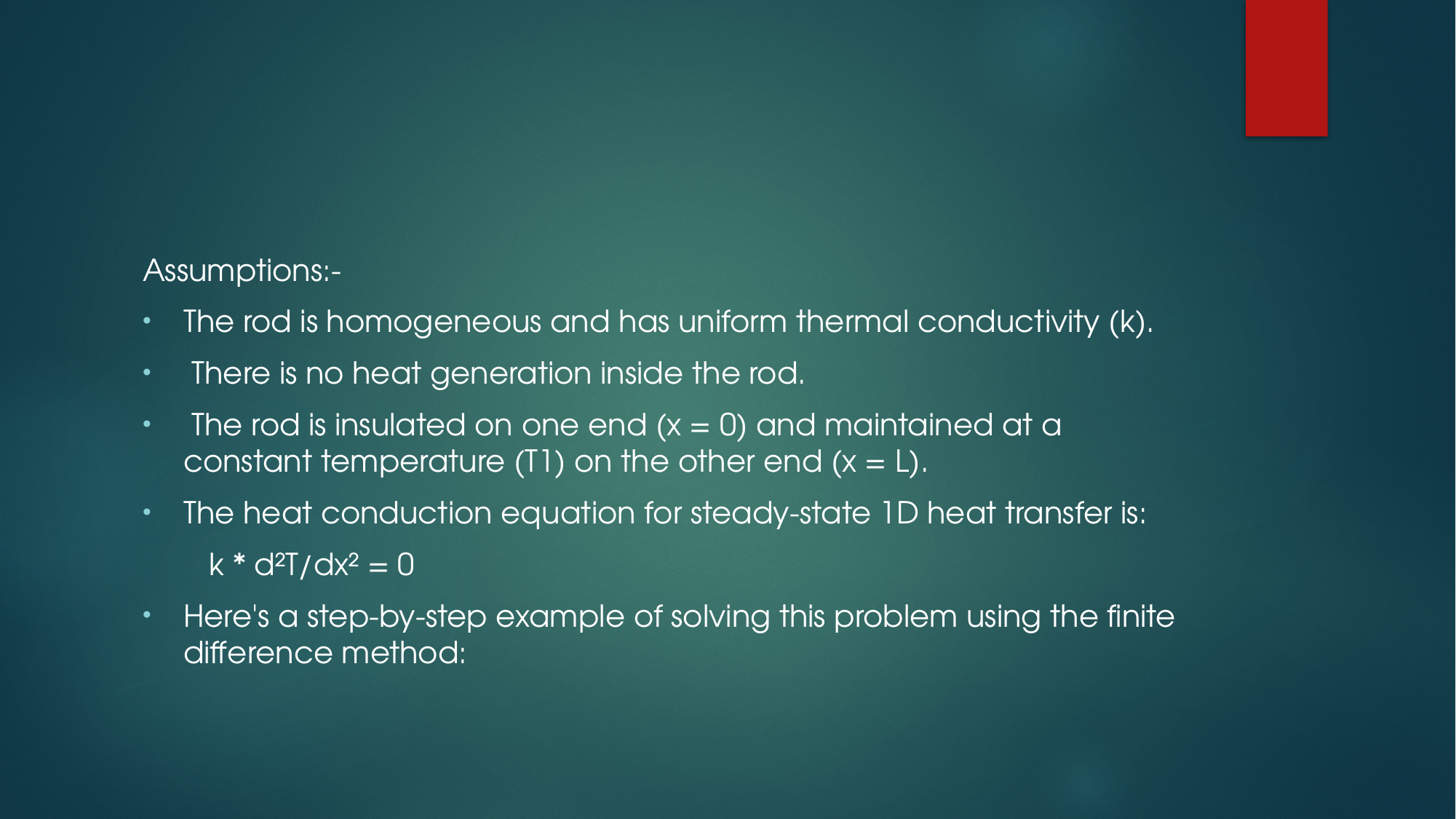

#
Assumptions:-
The rod is homogeneous and has uniform thermal conductivity (k).
 There is no heat generation inside the rod.
 The rod is insulated on one end (x = 0) and maintained at a constant temperature (T1) on the other end (x = L).
The heat conduction equation for steady-state 1D heat transfer is:
        k * d²T/dx² = 0
Here's a step-by-step example of solving this problem using the finite difference method: